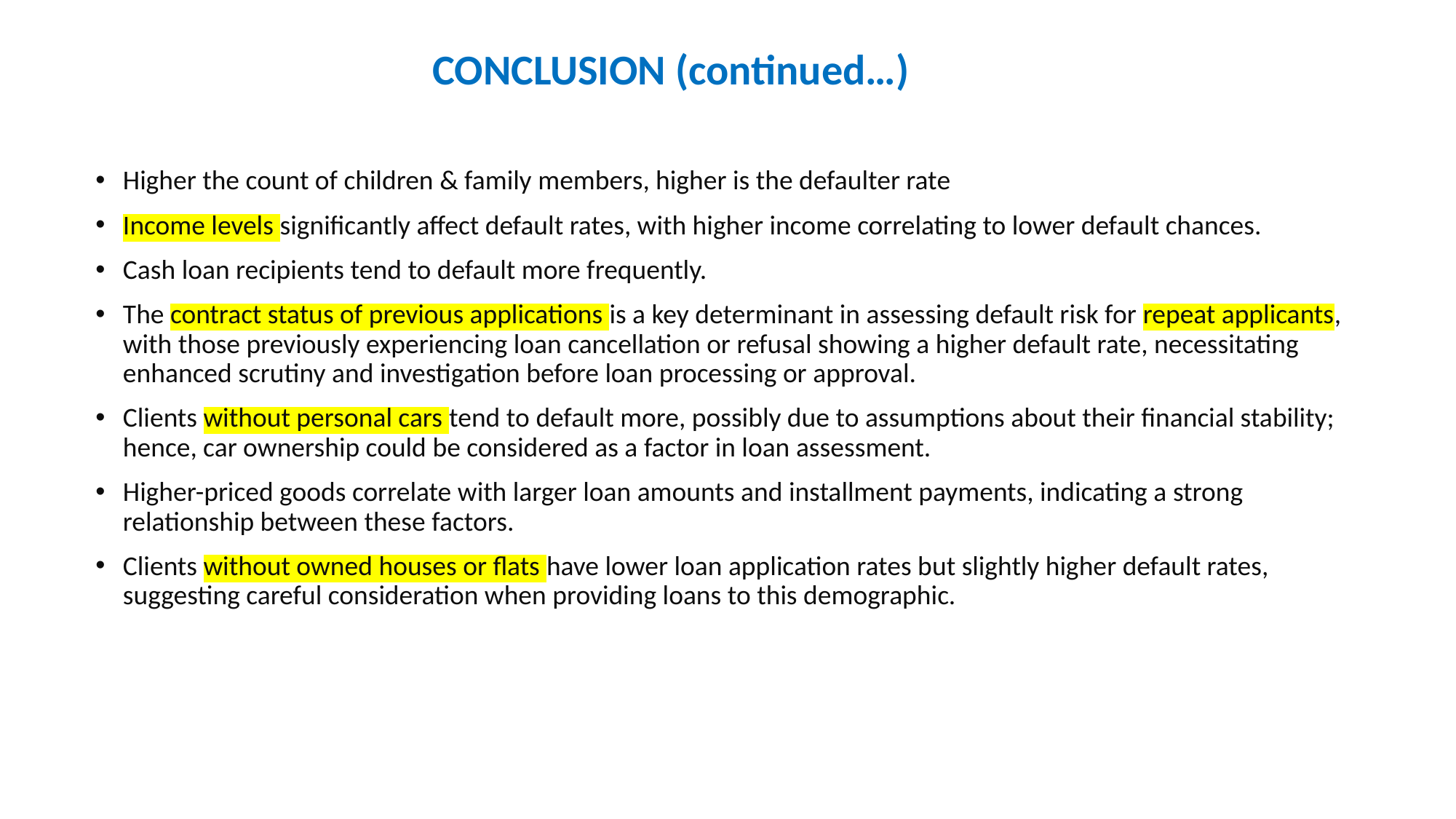

# CONCLUSION (continued…)
Higher the count of children & family members, higher is the defaulter rate
Income levels significantly affect default rates, with higher income correlating to lower default chances.
Cash loan recipients tend to default more frequently.
The contract status of previous applications is a key determinant in assessing default risk for repeat applicants, with those previously experiencing loan cancellation or refusal showing a higher default rate, necessitating enhanced scrutiny and investigation before loan processing or approval.
Clients without personal cars tend to default more, possibly due to assumptions about their financial stability; hence, car ownership could be considered as a factor in loan assessment.
Higher-priced goods correlate with larger loan amounts and installment payments, indicating a strong relationship between these factors.
Clients without owned houses or flats have lower loan application rates but slightly higher default rates, suggesting careful consideration when providing loans to this demographic.